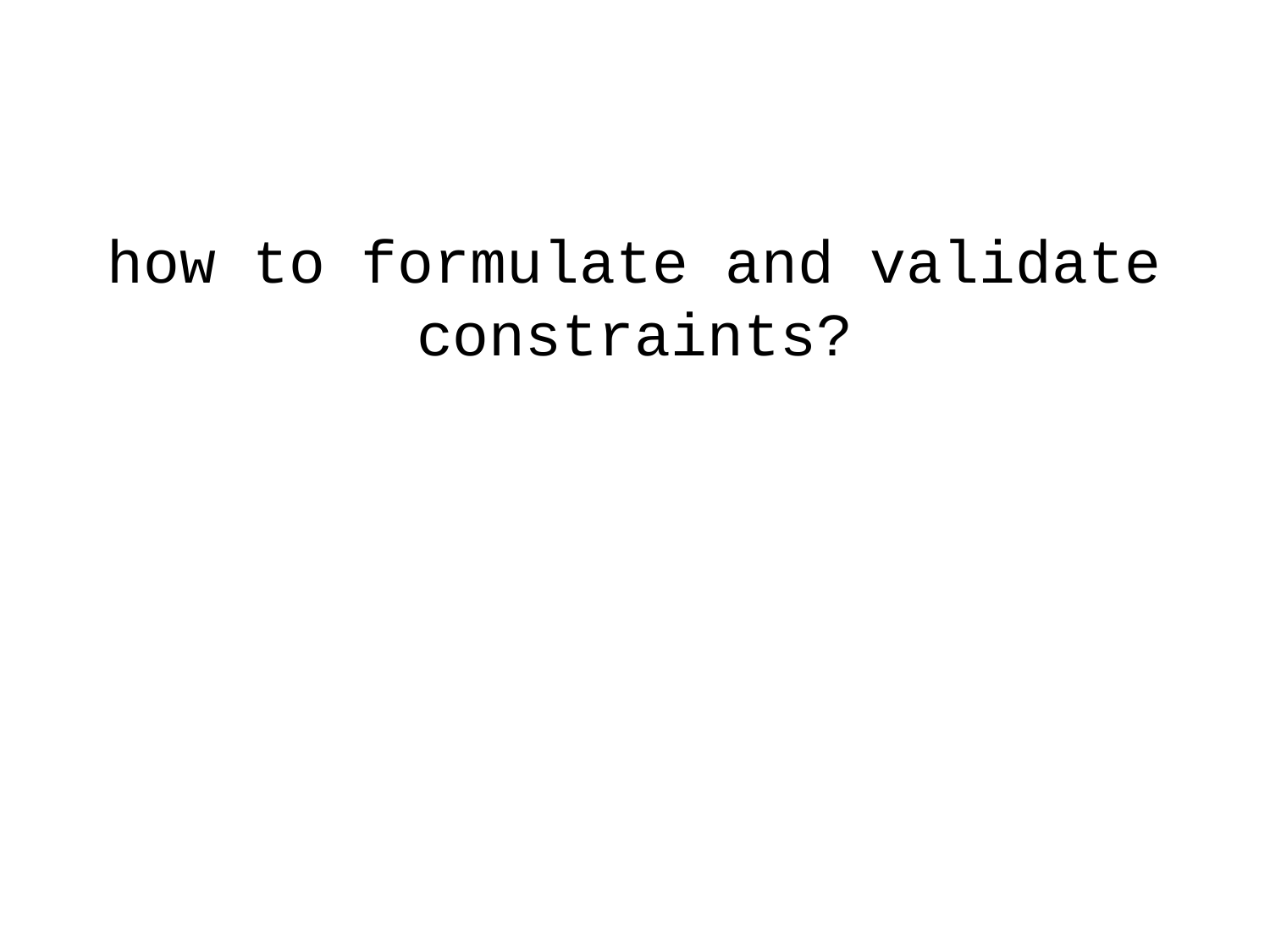

# how to formulate and validate constraints?